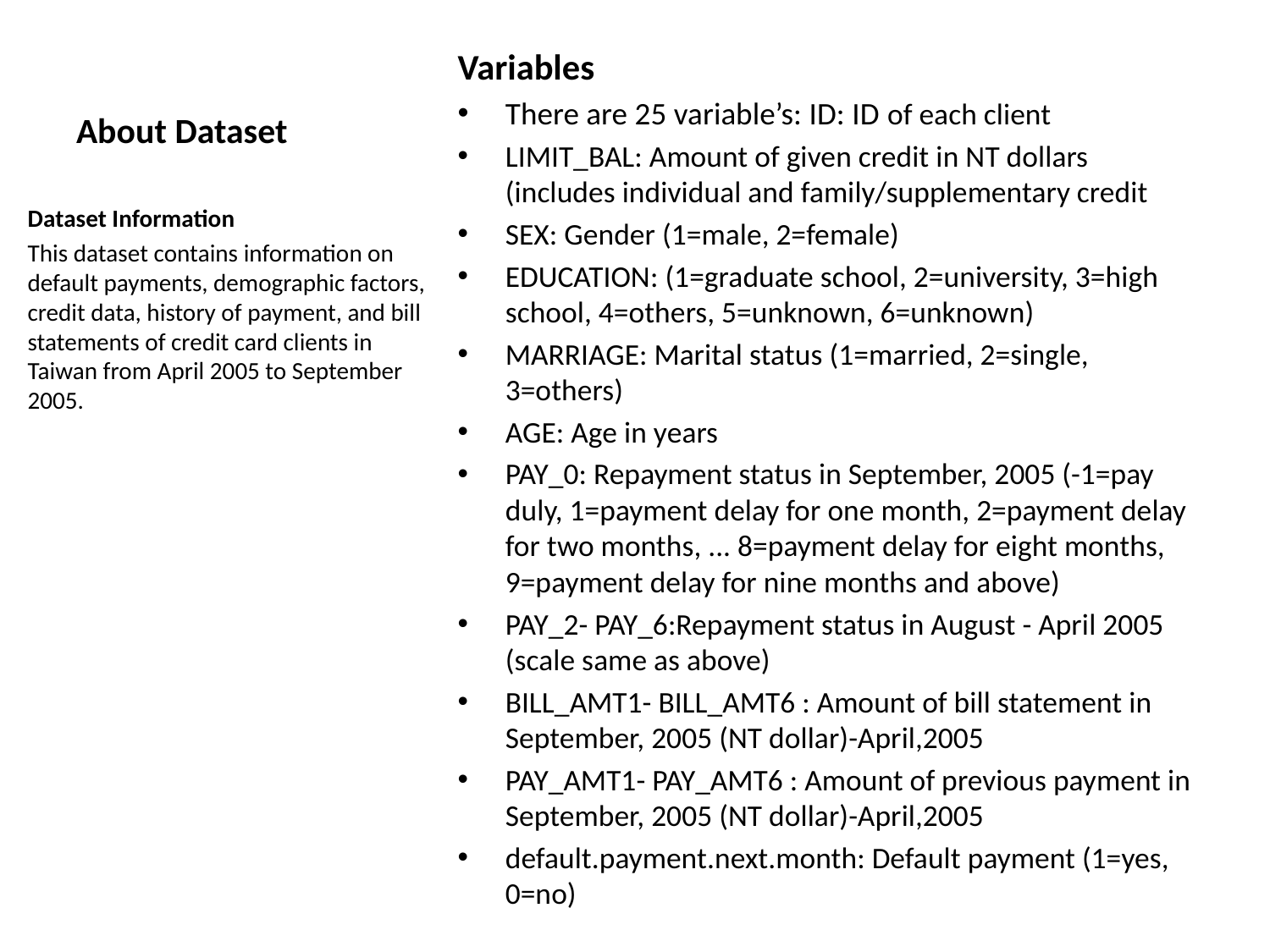

# About Dataset
Variables
There are 25 variable’s: ID: ID of each client
LIMIT_BAL: Amount of given credit in NT dollars (includes individual and family/supplementary credit
SEX: Gender (1=male, 2=female)
EDUCATION: (1=graduate school, 2=university, 3=high school, 4=others, 5=unknown, 6=unknown)
MARRIAGE: Marital status (1=married, 2=single, 3=others)
AGE: Age in years
PAY_0: Repayment status in September, 2005 (-1=pay duly, 1=payment delay for one month, 2=payment delay for two months, ... 8=payment delay for eight months, 9=payment delay for nine months and above)
PAY_2- PAY_6:Repayment status in August - April 2005 (scale same as above)
BILL_AMT1- BILL_AMT6 : Amount of bill statement in September, 2005 (NT dollar)-April,2005
PAY_AMT1- PAY_AMT6 : Amount of previous payment in September, 2005 (NT dollar)-April,2005
default.payment.next.month: Default payment (1=yes, 0=no)

Dataset Information
This dataset contains information on default payments, demographic factors, credit data, history of payment, and bill statements of credit card clients in Taiwan from April 2005 to September 2005.